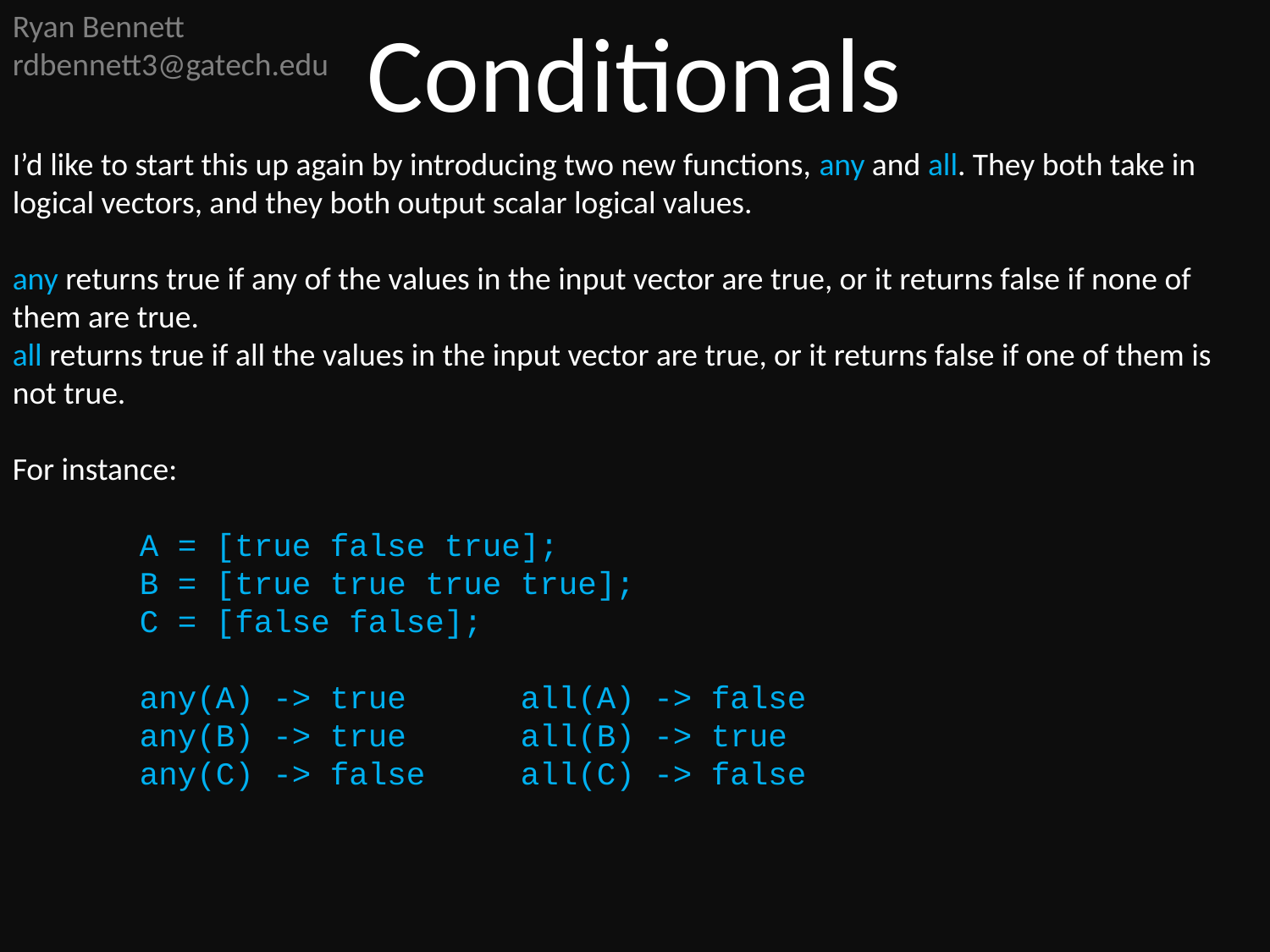

Ryan Bennett
rdbennett3@gatech.edu
Conditionals
I’d like to start this up again by introducing two new functions, any and all. They both take in logical vectors, and they both output scalar logical values.

any returns true if any of the values in the input vector are true, or it returns false if none of them are true.
all returns true if all the values in the input vector are true, or it returns false if one of them is not true.

For instance:

	A = [true false true];
	B = [true true true true];
	C = [false false];

	any(A) -> true	all(A) -> false
	any(B) -> true	all(B) -> true
	any(C) -> false	all(C) -> false